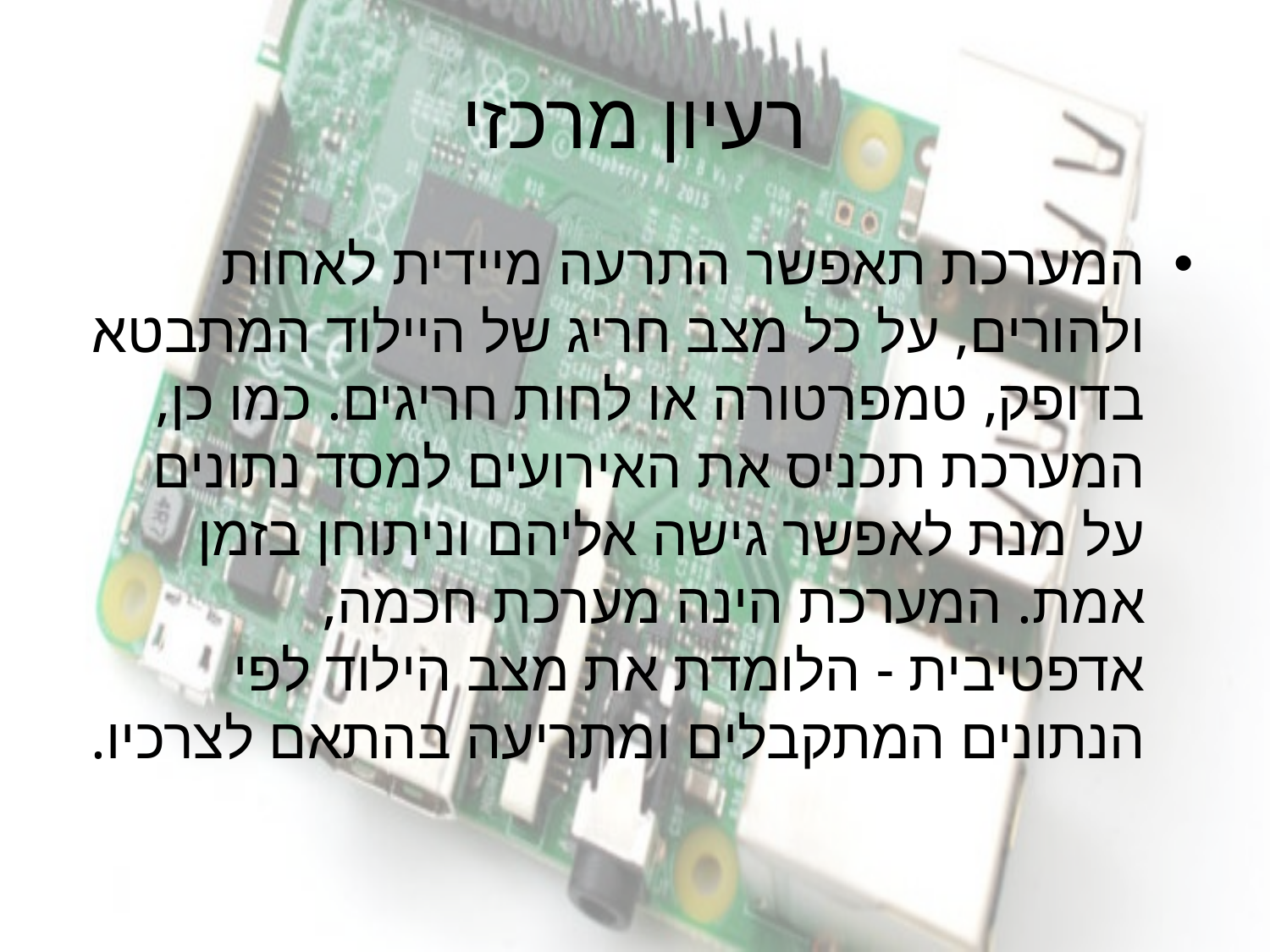

# רעיון מרכזי
המערכת תאפשר התרעה מיידית לאחות ולהורים, על כל מצב חריג של היילוד המתבטא בדופק, טמפרטורה או לחות חריגים. כמו כן, המערכת תכניס את האירועים למסד נתונים על מנת לאפשר גישה אליהם וניתוחן בזמן אמת. המערכת הינה מערכת חכמה, אדפטיבית - הלומדת את מצב הילוד לפי הנתונים המתקבלים ומתריעה בהתאם לצרכיו.